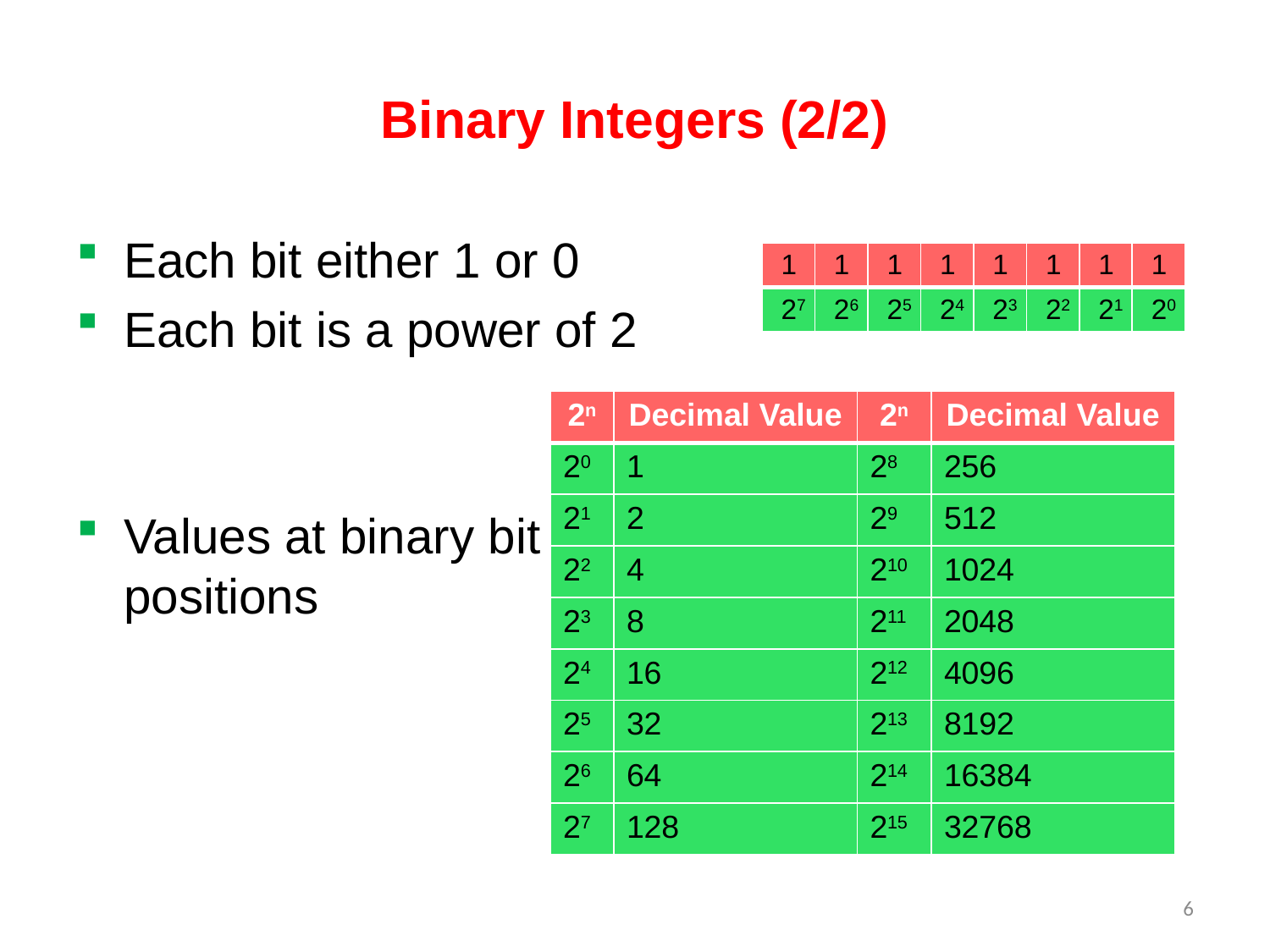

# Binary Integers (2/2)
Each bit either 1 or 0
Each bit is a power of 2

Values at binary bit positions

| 1 | 1 | 1 | 1 | 1 | 1 | 1 | 1 |
| --- | --- | --- | --- | --- | --- | --- | --- |
| 27 | 26 | 25 | 24 | 23 | 22 | 21 | 20 |
| 2n | Decimal Value | 2n | Decimal Value |
| --- | --- | --- | --- |
| 20 | 1 | 28 | 256 |
| 21 | 2 | 29 | 512 |
| 22 | 4 | 210 | 1024 |
| 23 | 8 | 211 | 2048 |
| 24 | 16 | 212 | 4096 |
| 25 | 32 | 213 | 8192 |
| 26 | 64 | 214 | 16384 |
| 27 | 128 | 215 | 32768 |
6